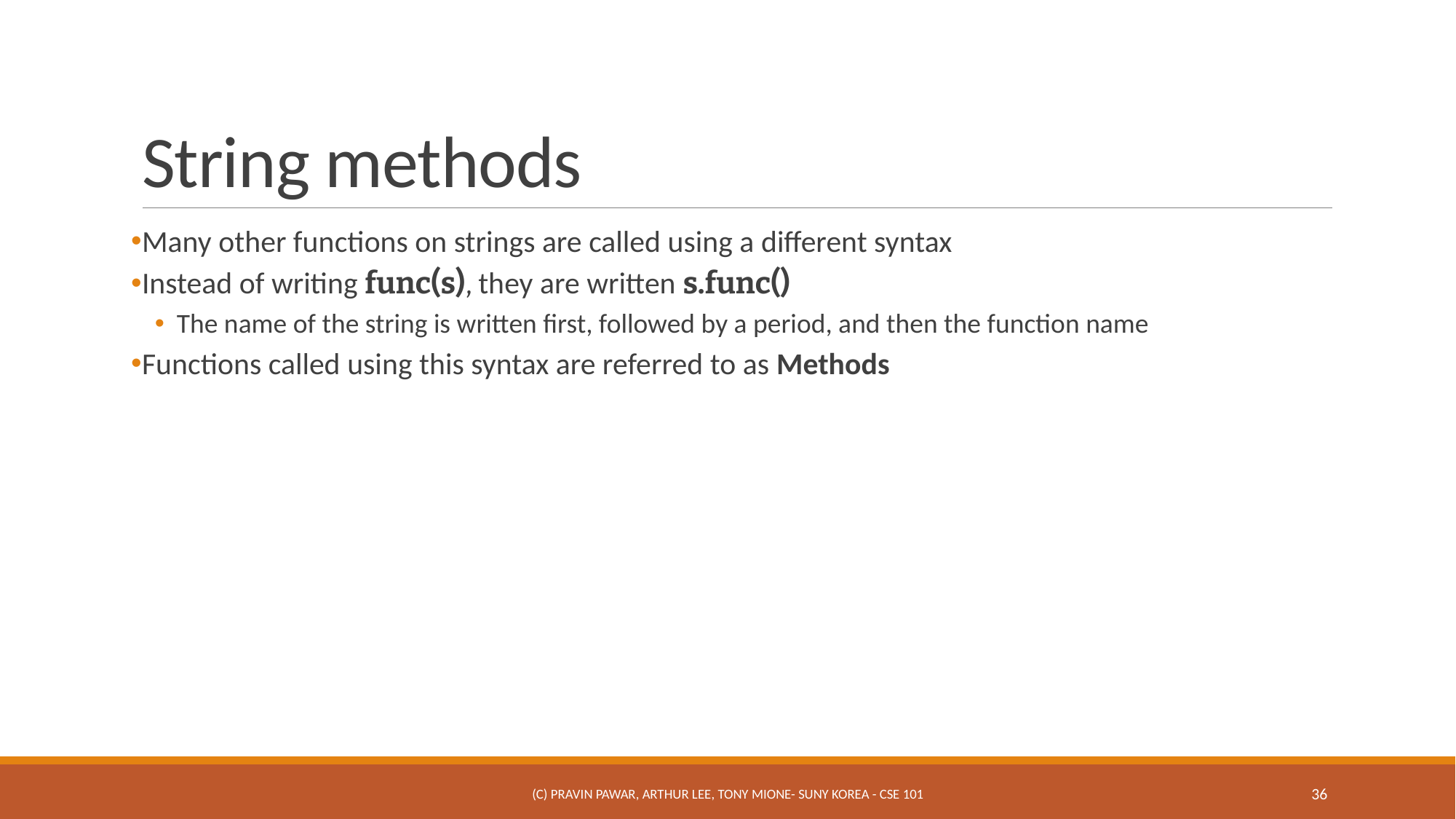

# String methods
Many other functions on strings are called using a different syntax
Instead of writing func(s), they are written s.func()
The name of the string is written first, followed by a period, and then the function name
Functions called using this syntax are referred to as Methods

(c) Pravin Pawar, Arthur Lee, Tony Mione- SUNY Korea - CSE 101
36